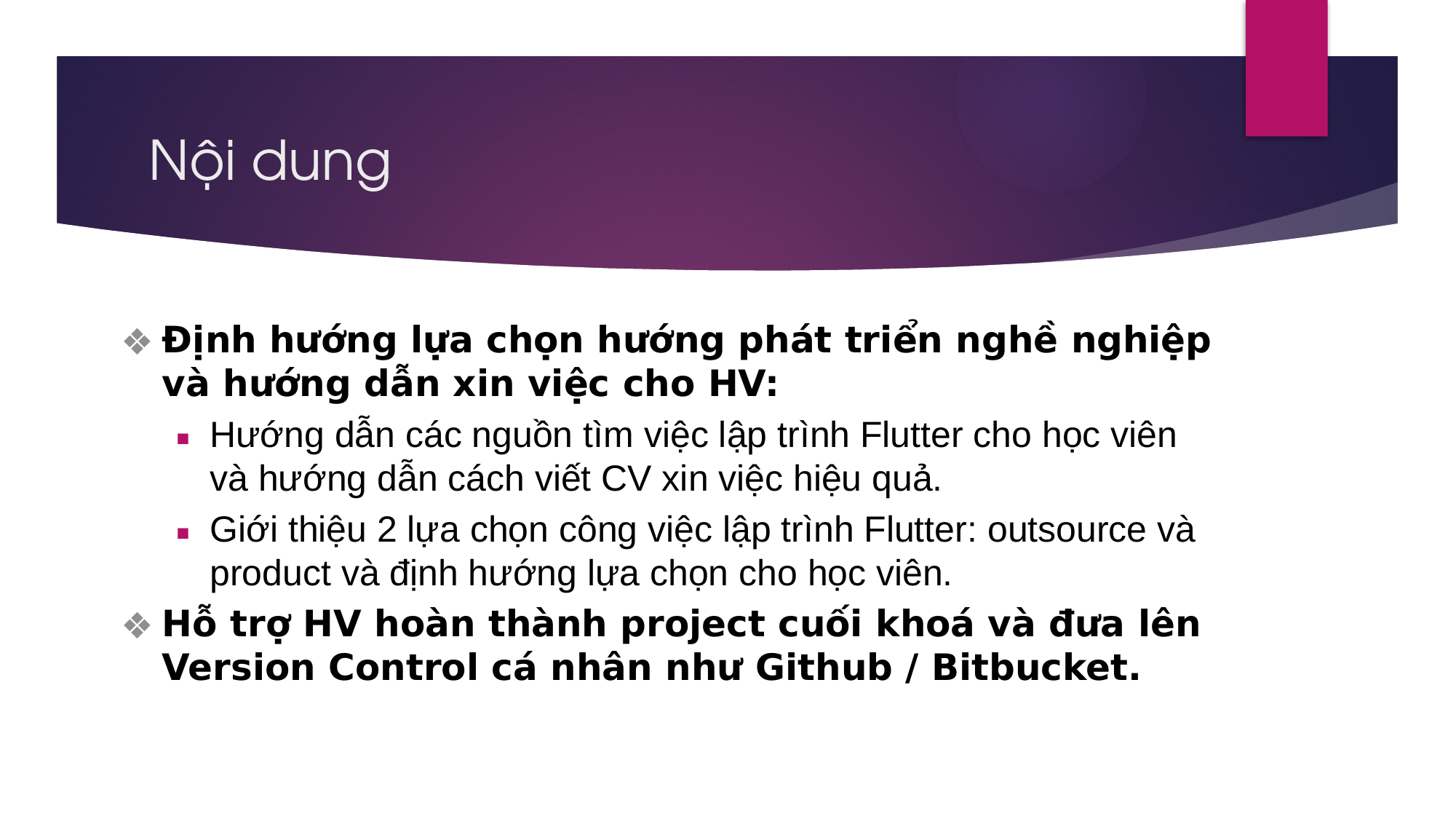

# Nội dung
Định hướng lựa chọn hướng phát triển nghề nghiệp và hướng dẫn xin việc cho HV:
Hướng dẫn các nguồn tìm việc lập trình Flutter cho học viên và hướng dẫn cách viết CV xin việc hiệu quả.
Giới thiệu 2 lựa chọn công việc lập trình Flutter: outsource và product và định hướng lựa chọn cho học viên.
Hỗ trợ HV hoàn thành project cuối khoá và đưa lên Version Control cá nhân như Github / Bitbucket.